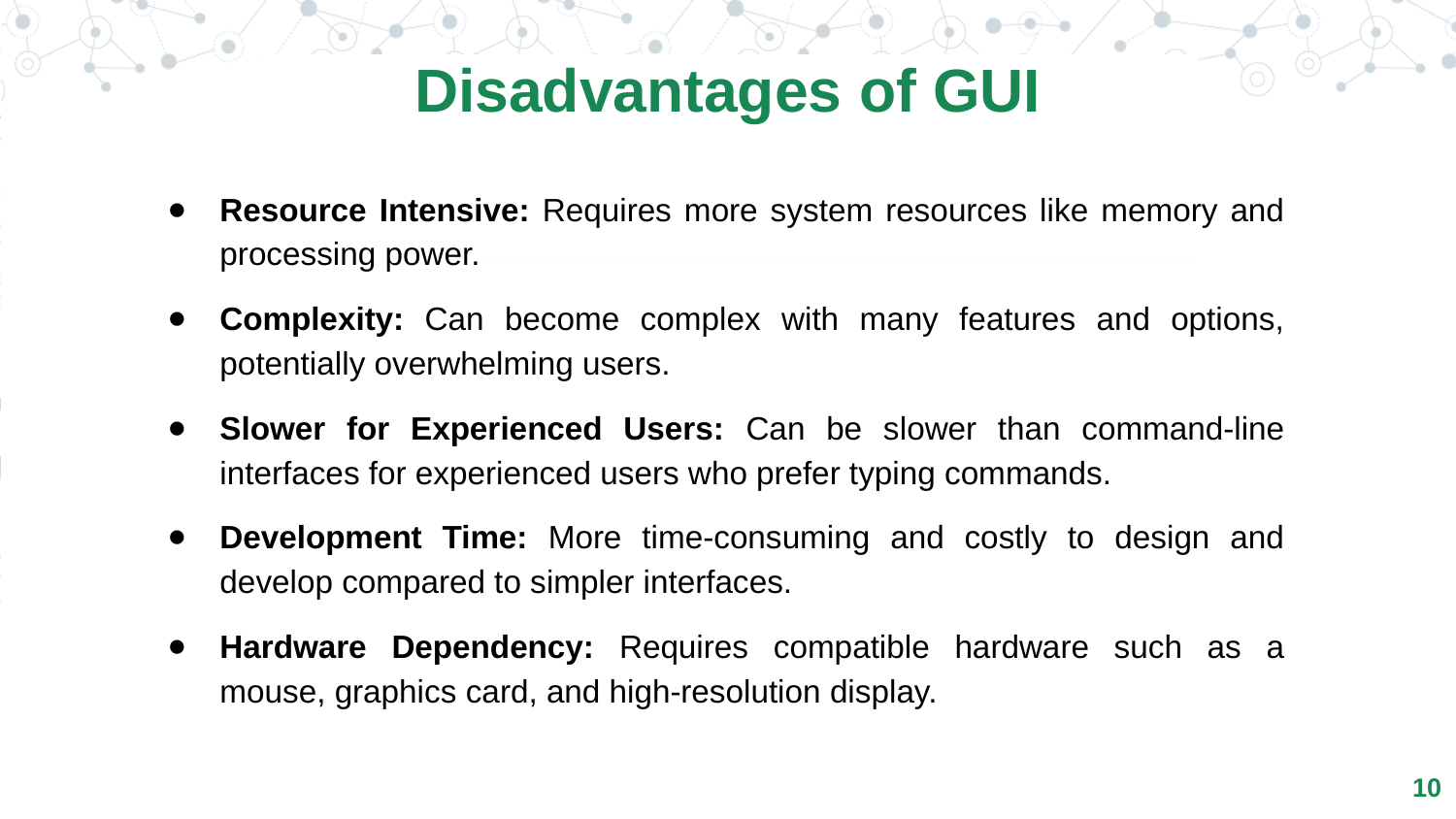

Disadvantages of GUI

Resource Intensive: Requires more system resources like memory and processing power.
Complexity: Can become complex with many features and options, potentially overwhelming users.
Slower for Experienced Users: Can be slower than command-line interfaces for experienced users who prefer typing commands.
Development Time: More time-consuming and costly to design and develop compared to simpler interfaces.
Hardware Dependency: Requires compatible hardware such as a mouse, graphics card, and high-resolution display.

10